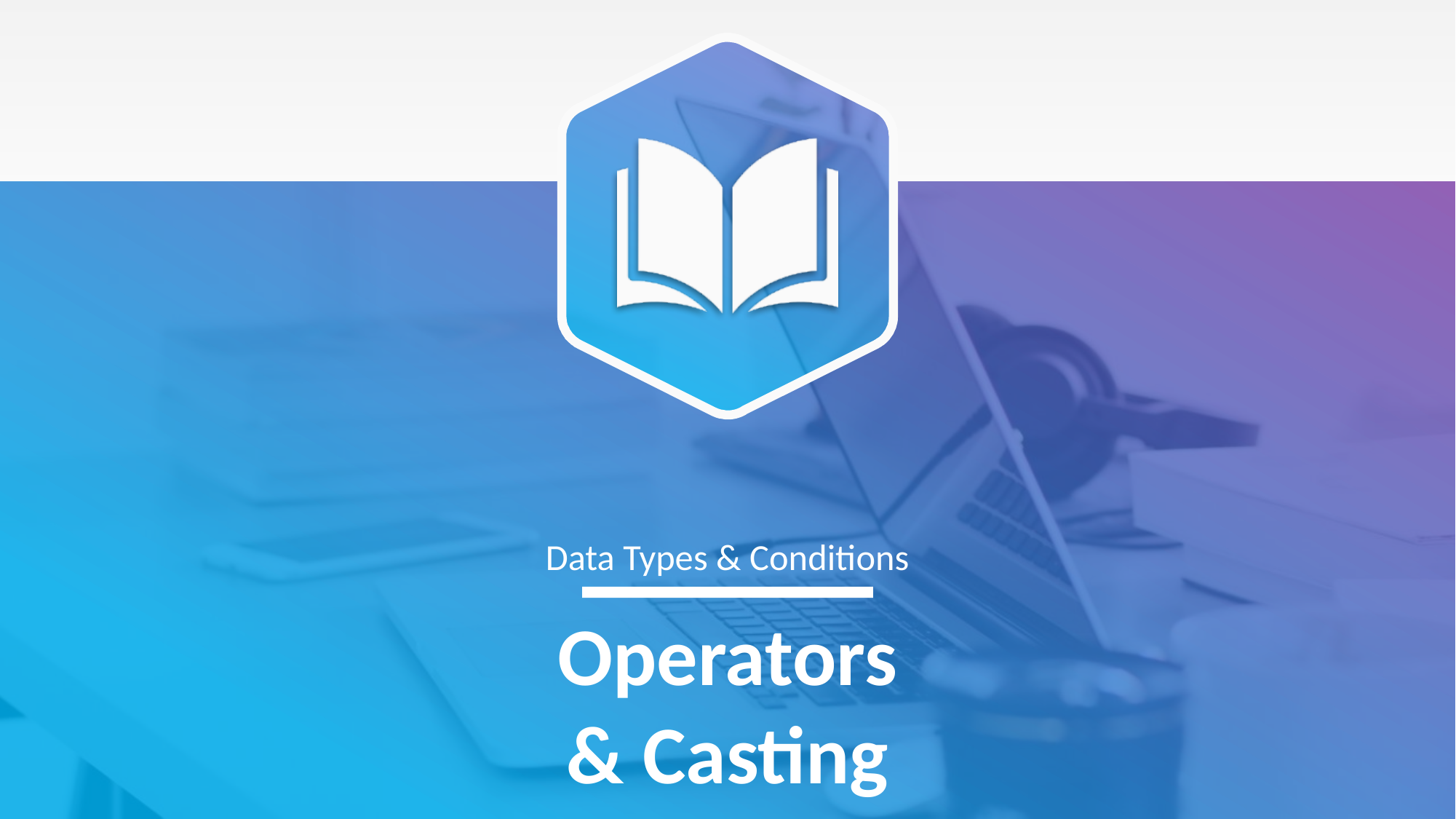

Data Types & Conditions
# Operators & Casting